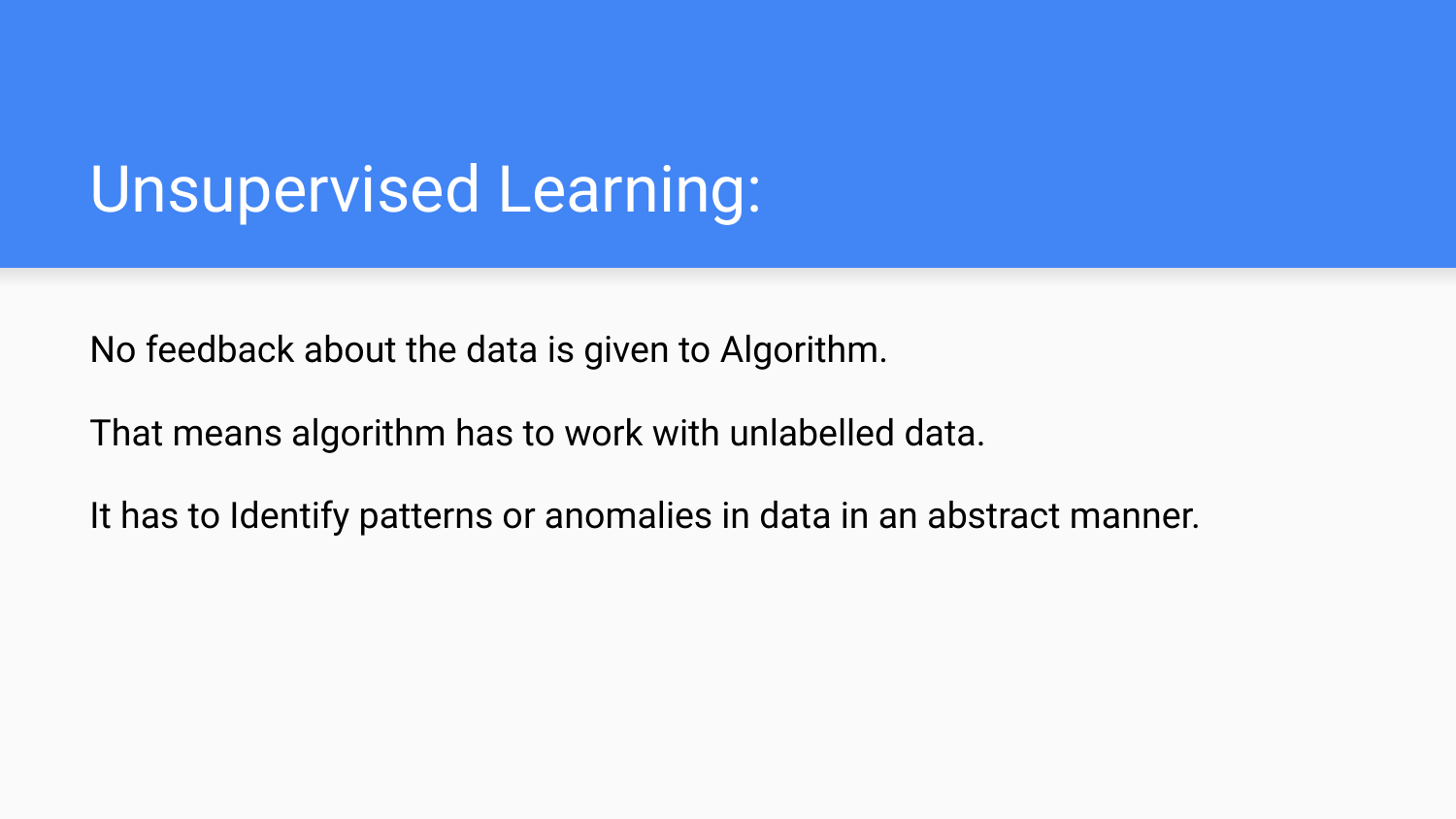

# Unsupervised Learning:
No feedback about the data is given to Algorithm.
That means algorithm has to work with unlabelled data.
It has to Identify patterns or anomalies in data in an abstract manner.